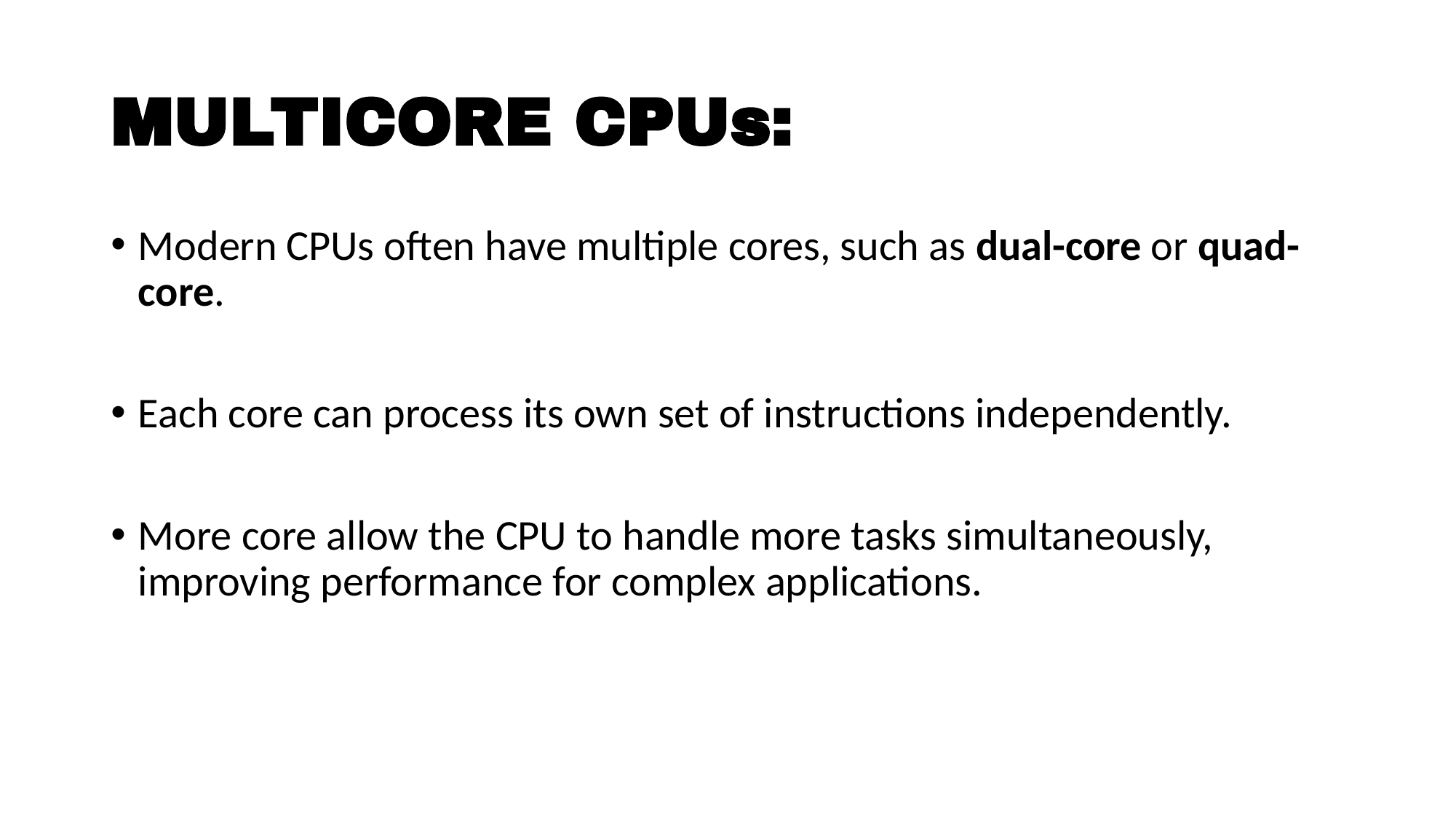

# MULTICORE CPUs:
Modern CPUs often have multiple cores, such as dual-core or quad-core.

Each core can process its own set of instructions independently.

More core allow the CPU to handle more tasks simultaneously, improving performance for complex applications.